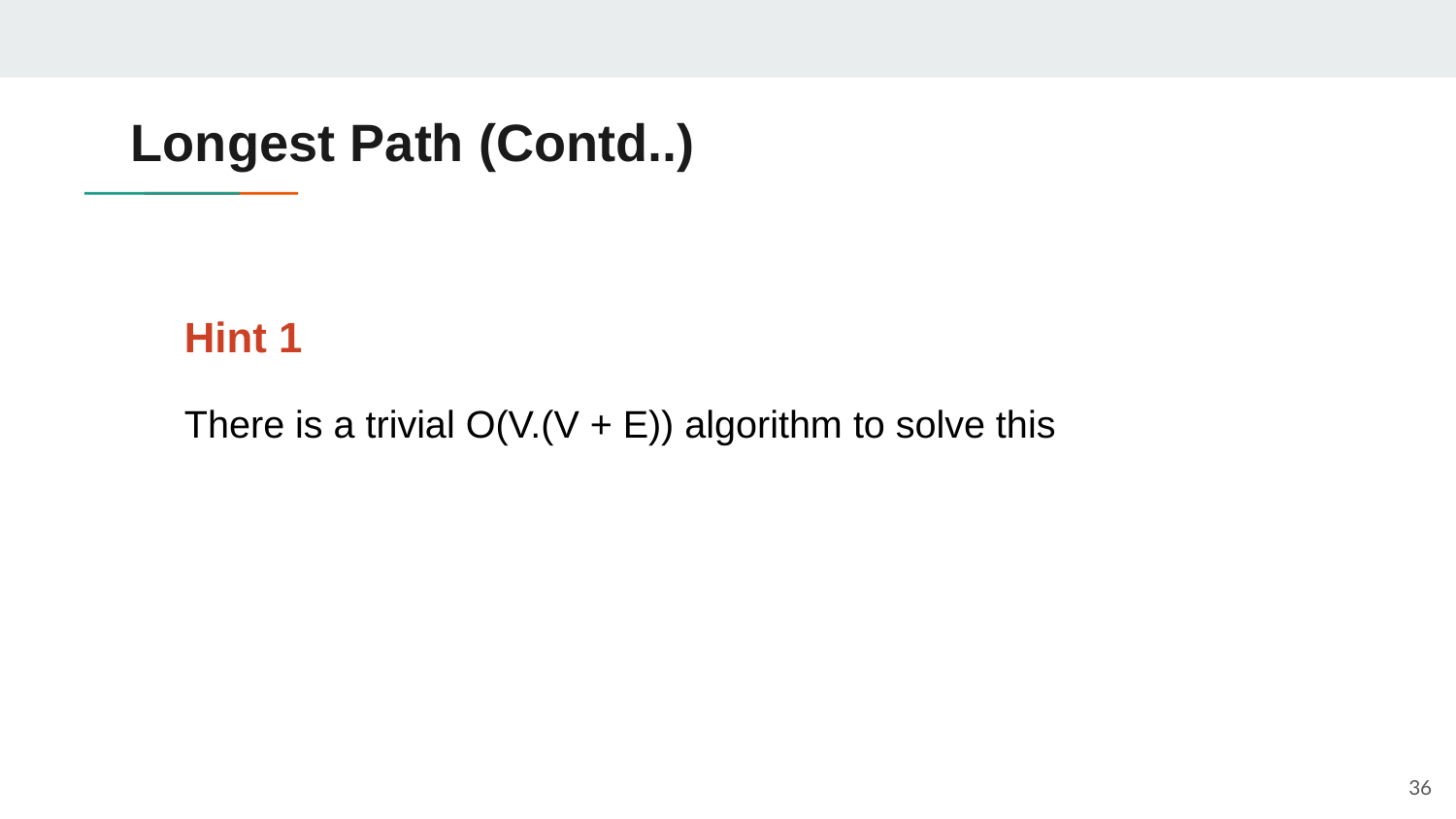

# Longest Path (Contd..)

Hint 1
There is a trivial O(V.(V + E)) algorithm to solve this
36